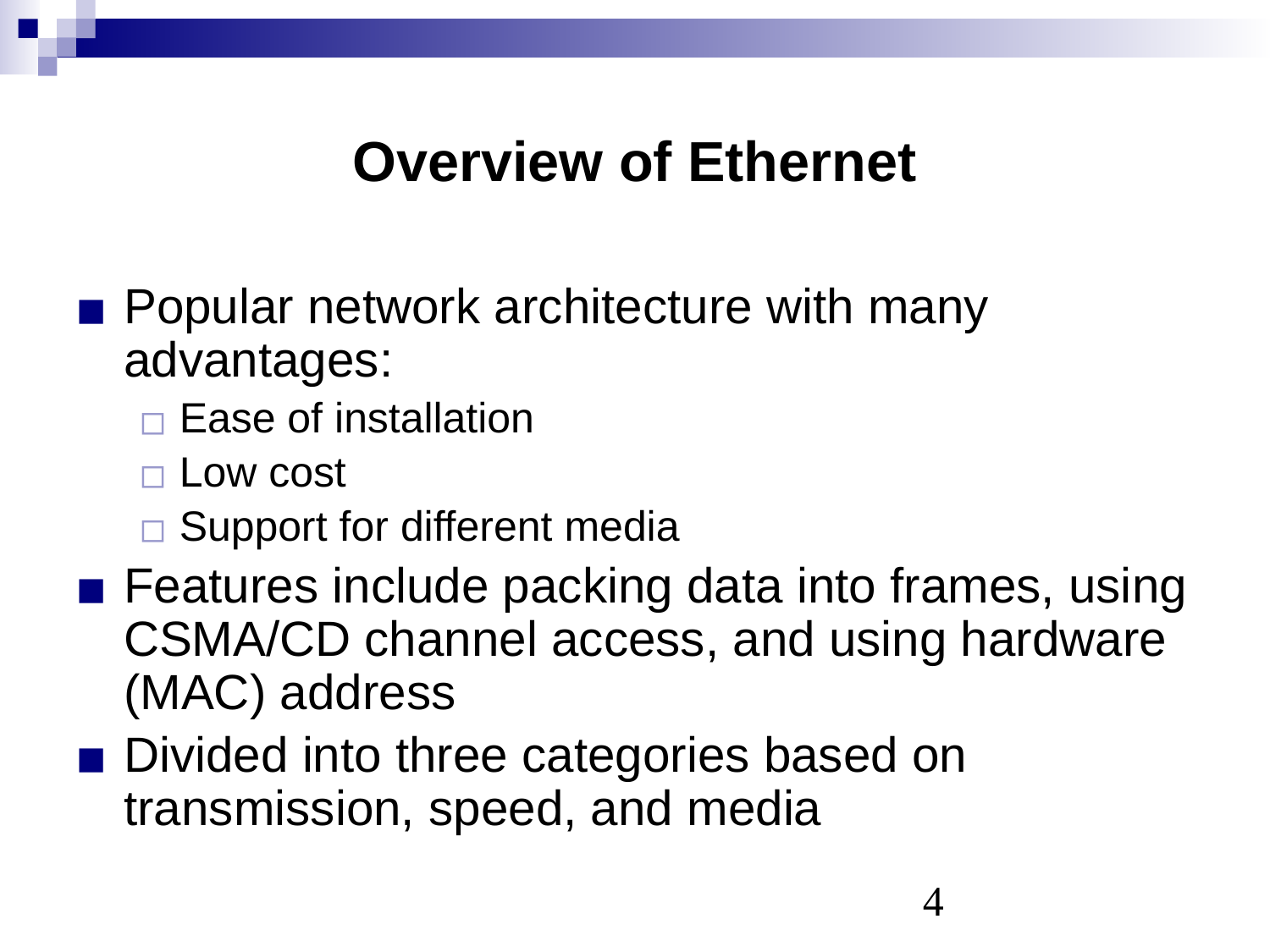

# Overview of Ethernet
Popular network architecture with many advantages:
Ease of installation
Low cost
Support for different media
Features include packing data into frames, using CSMA/CD channel access, and using hardware (MAC) address
Divided into three categories based on transmission, speed, and media
4